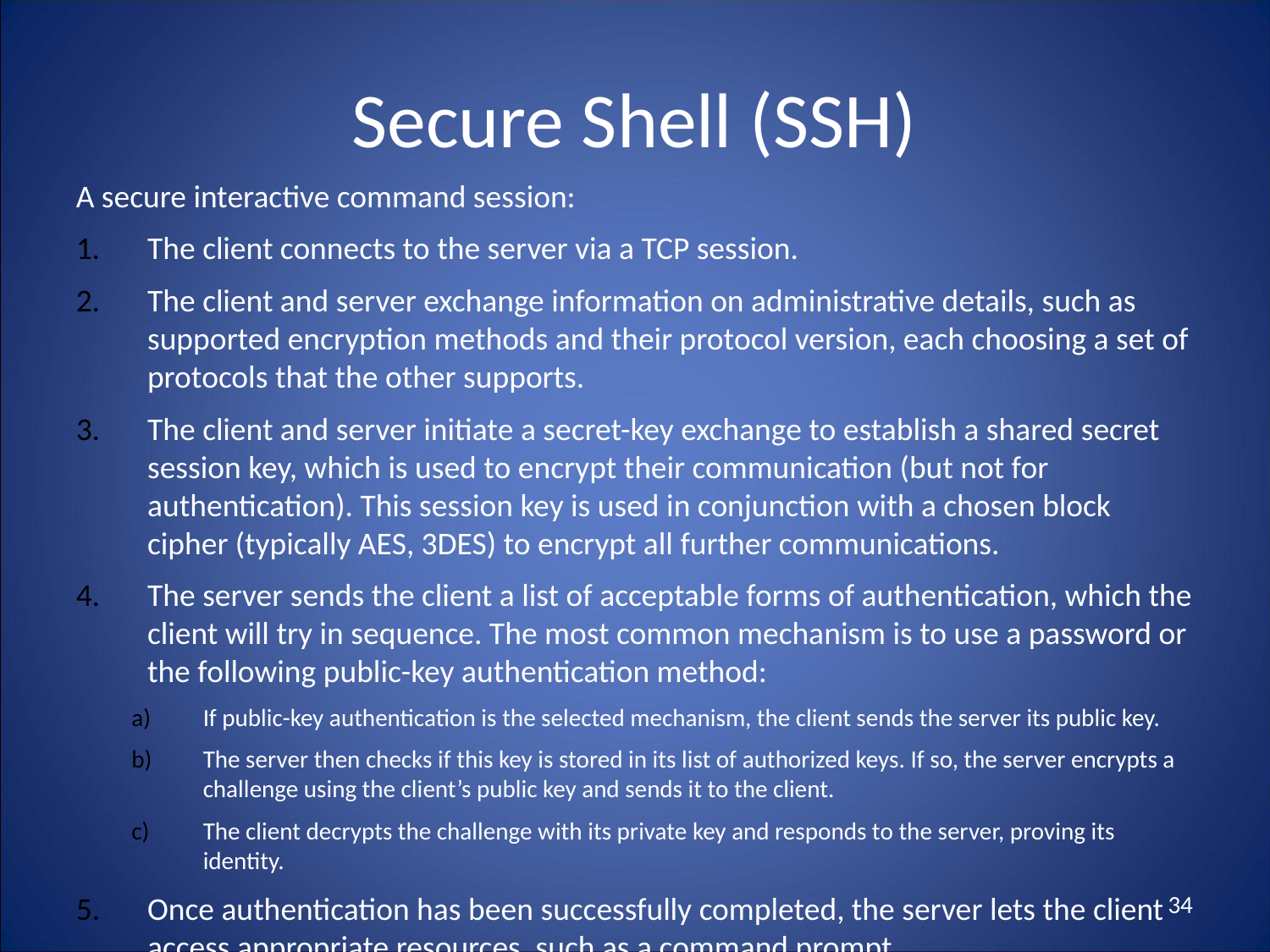

# Secure Shell (SSH)
A secure interactive command session:
The client connects to the server via a TCP session.
The client and server exchange information on administrative details, such as supported encryption methods and their protocol version, each choosing a set of protocols that the other supports.
The client and server initiate a secret-key exchange to establish a shared secret session key, which is used to encrypt their communication (but not for authentication). This session key is used in conjunction with a chosen block cipher (typically AES, 3DES) to encrypt all further communications.
The server sends the client a list of acceptable forms of authentication, which the client will try in sequence. The most common mechanism is to use a password or the following public-key authentication method:
If public-key authentication is the selected mechanism, the client sends the server its public key.
The server then checks if this key is stored in its list of authorized keys. If so, the server encrypts a challenge using the client’s public key and sends it to the client.
The client decrypts the challenge with its private key and responds to the server, proving its identity.
Once authentication has been successfully completed, the server lets the client access appropriate resources, such as a command prompt.
34